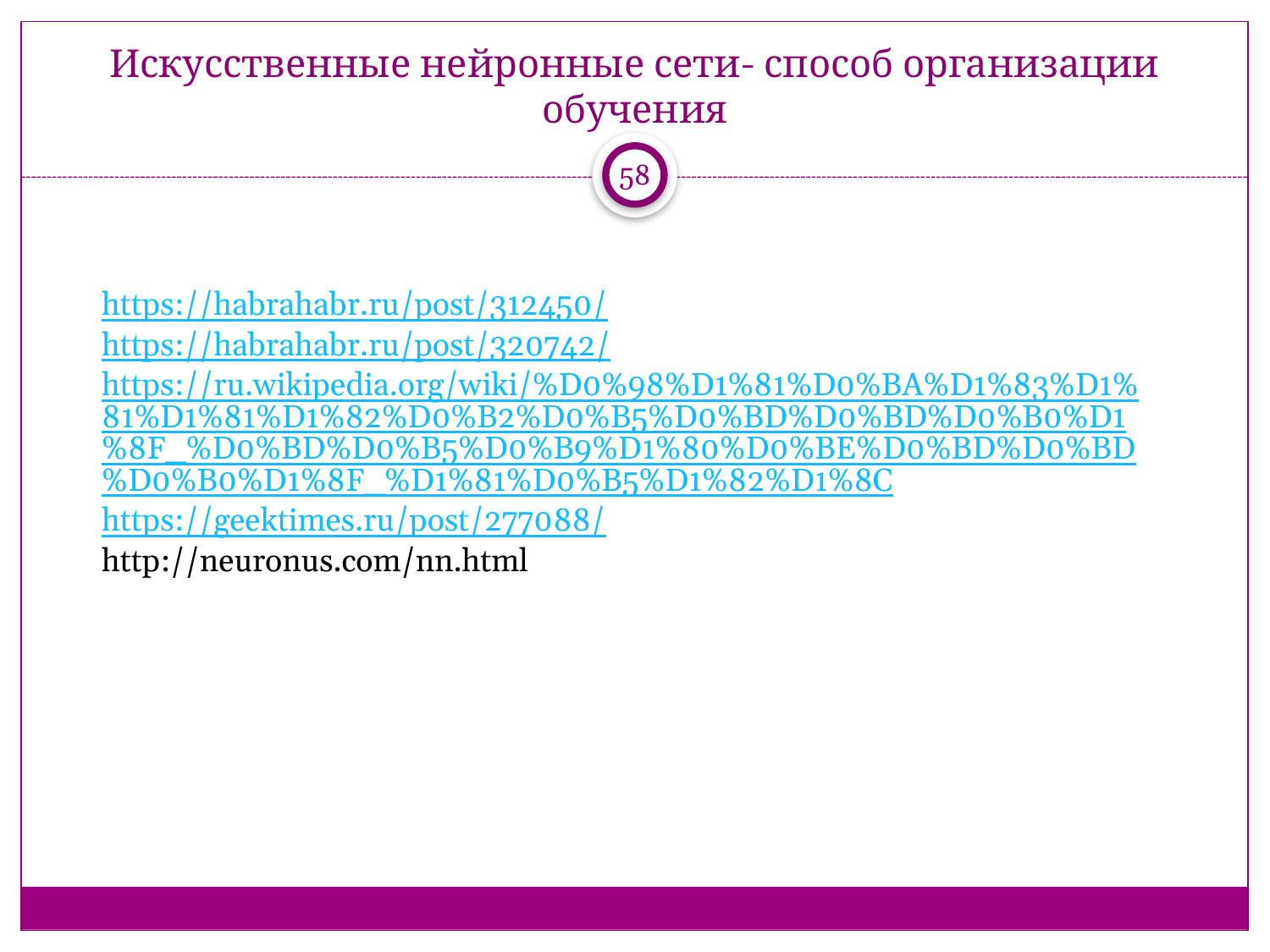

# Искусственные нейронные сети- способ организации обучения
58
https://habrahabr.ru/post/312450/
https://habrahabr.ru/post/320742/
https://ru.wikipedia.org/wiki/%D0%98%D1%81%D0%BA%D1%83%D1%81%D1%81%D1%82%D0%B2%D0%B5%D0%BD%D0%BD%D0%B0%D1%8F_%D0%BD%D0%B5%D0%B9%D1%80%D0%BE%D0%BD%D0%BD%D0%B0%D1%8F_%D1%81%D0%B5%D1%82%D1%8C
https://geektimes.ru/post/277088/
http://neuronus.com/nn.html